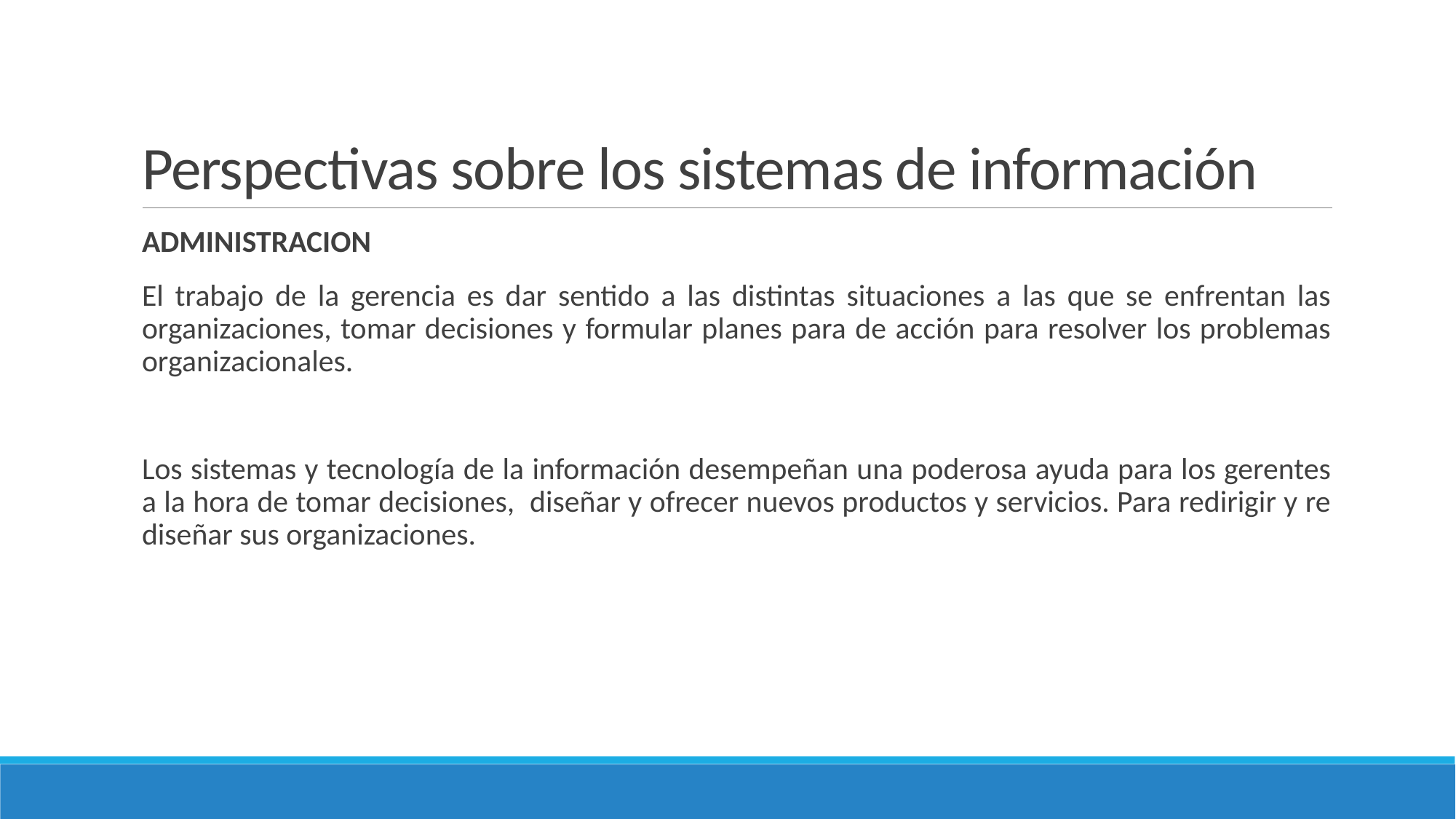

# Perspectivas sobre los sistemas de información
ADMINISTRACION
El trabajo de la gerencia es dar sentido a las distintas situaciones a las que se enfrentan las organizaciones, tomar decisiones y formular planes para de acción para resolver los problemas organizacionales.

Los sistemas y tecnología de la información desempeñan una poderosa ayuda para los gerentes a la hora de tomar decisiones,  diseñar y ofrecer nuevos productos y servicios. Para redirigir y re diseñar sus organizaciones.